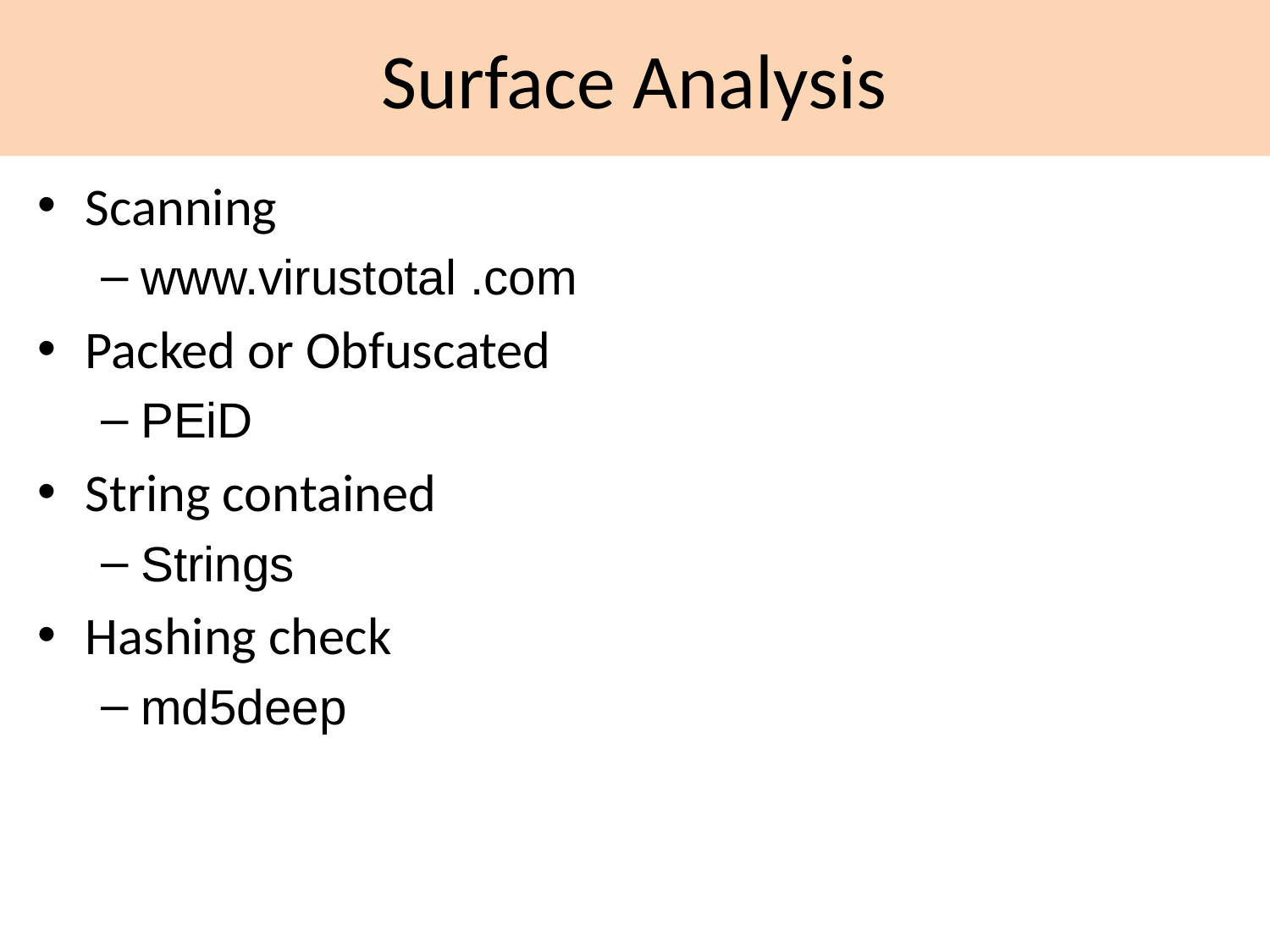

# Surface Analysis
Scanning
www.virustotal .com
Packed or Obfuscated
PEiD
String contained
Strings
Hashing check
md5deep